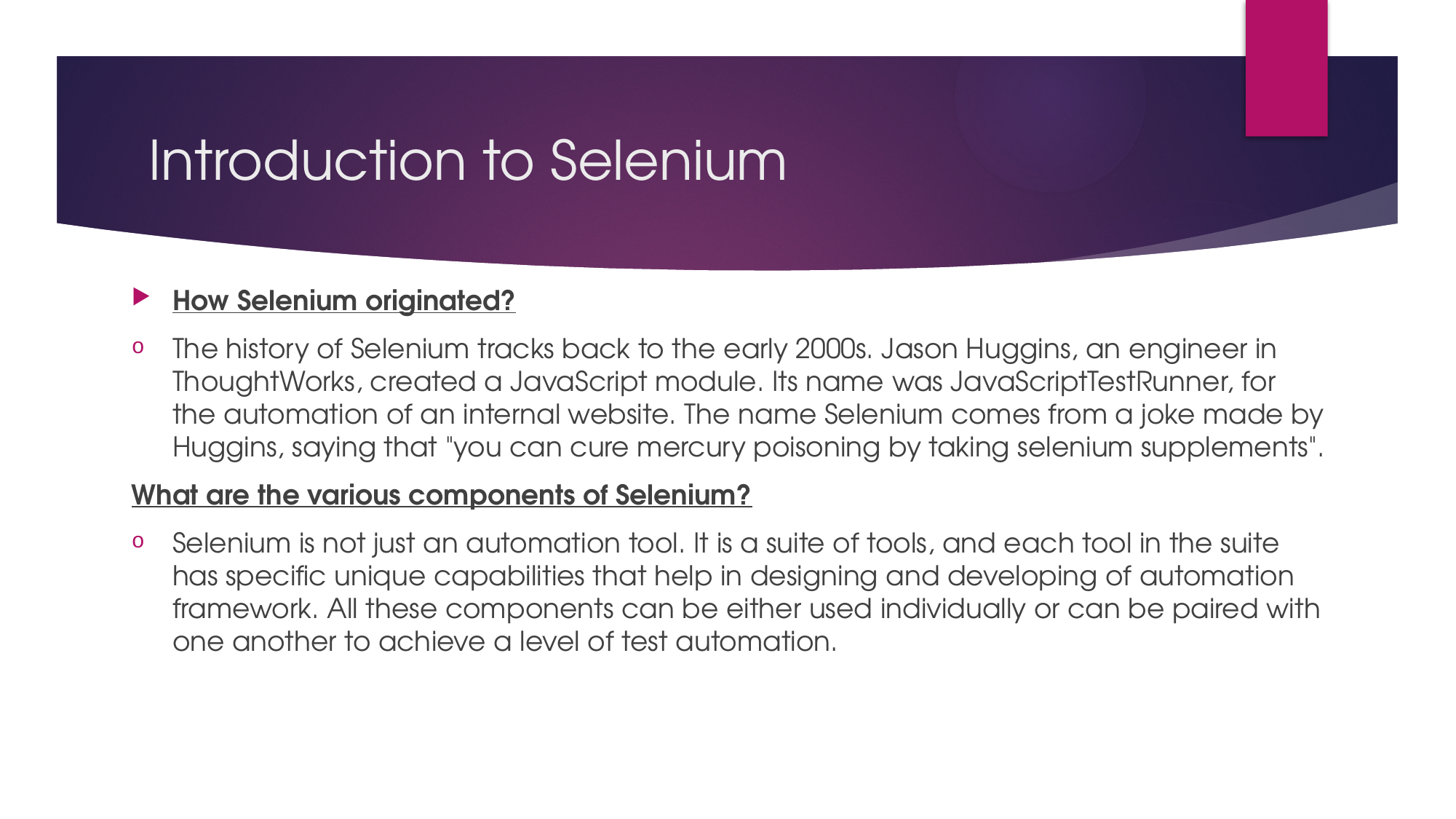

# Introduction to Selenium
How Selenium originated?
The history of Selenium tracks back to the early 2000s. Jason Huggins, an engineer in ThoughtWorks, created a JavaScript module. Its name was JavaScriptTestRunner, for the automation of an internal website. The name Selenium comes from a joke made by Huggins, saying that "you can cure mercury poisoning by taking selenium supplements".
What are the various components of Selenium?
Selenium is not just an automation tool. It is a suite of tools, and each tool in the suite has specific unique capabilities that help in designing and developing of automation framework. All these components can be either used individually or can be paired with one another to achieve a level of test automation.